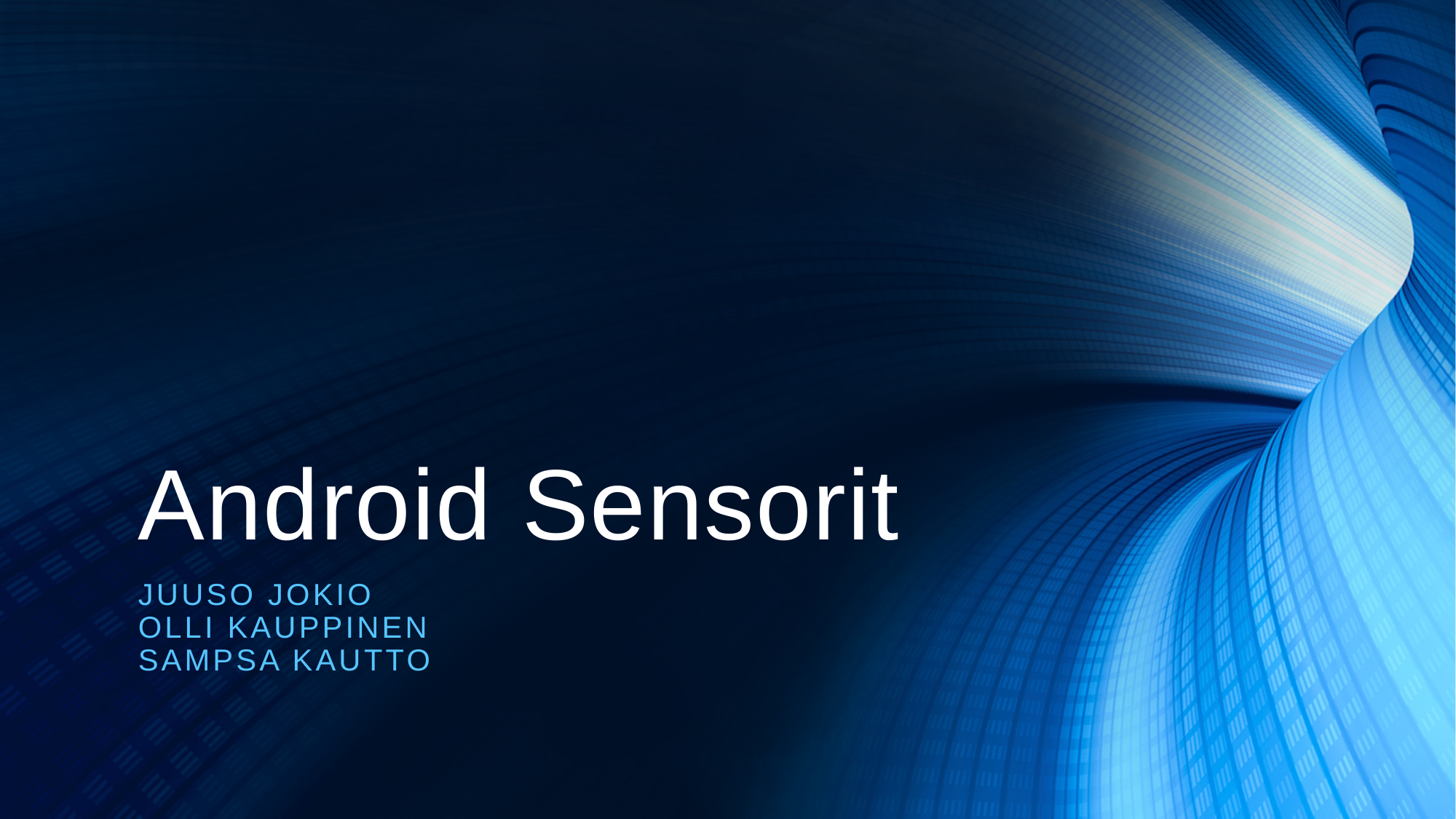

# Android Sensorit
Juuso Jokio
Olli Kauppinen
Sampsa Kautto